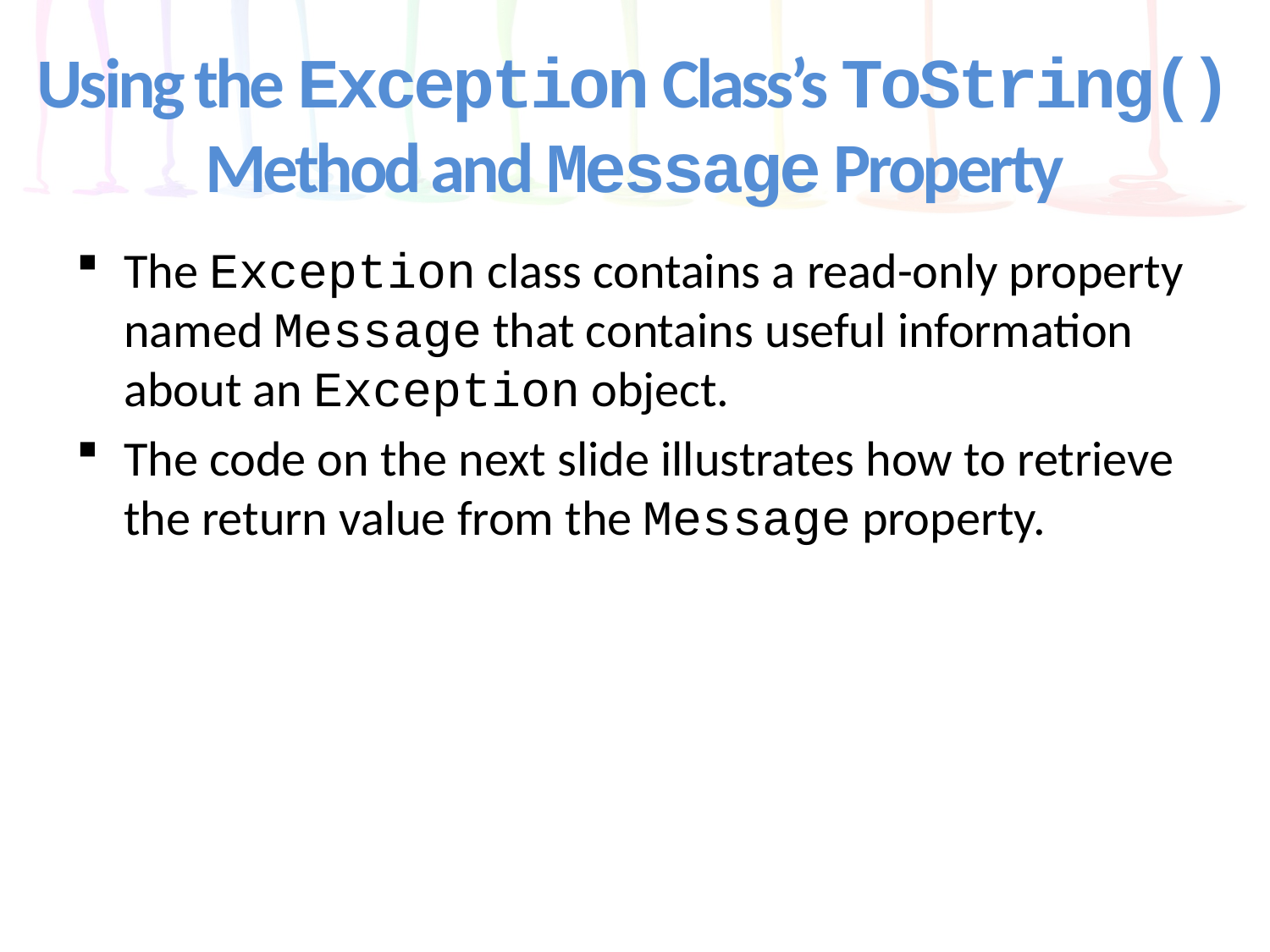

# Using the Exception Class’s ToString() Method and Message Property
The Exception class contains a read-only property named Message that contains useful information about an Exception object.
The code on the next slide illustrates how to retrieve the return value from the Message property.